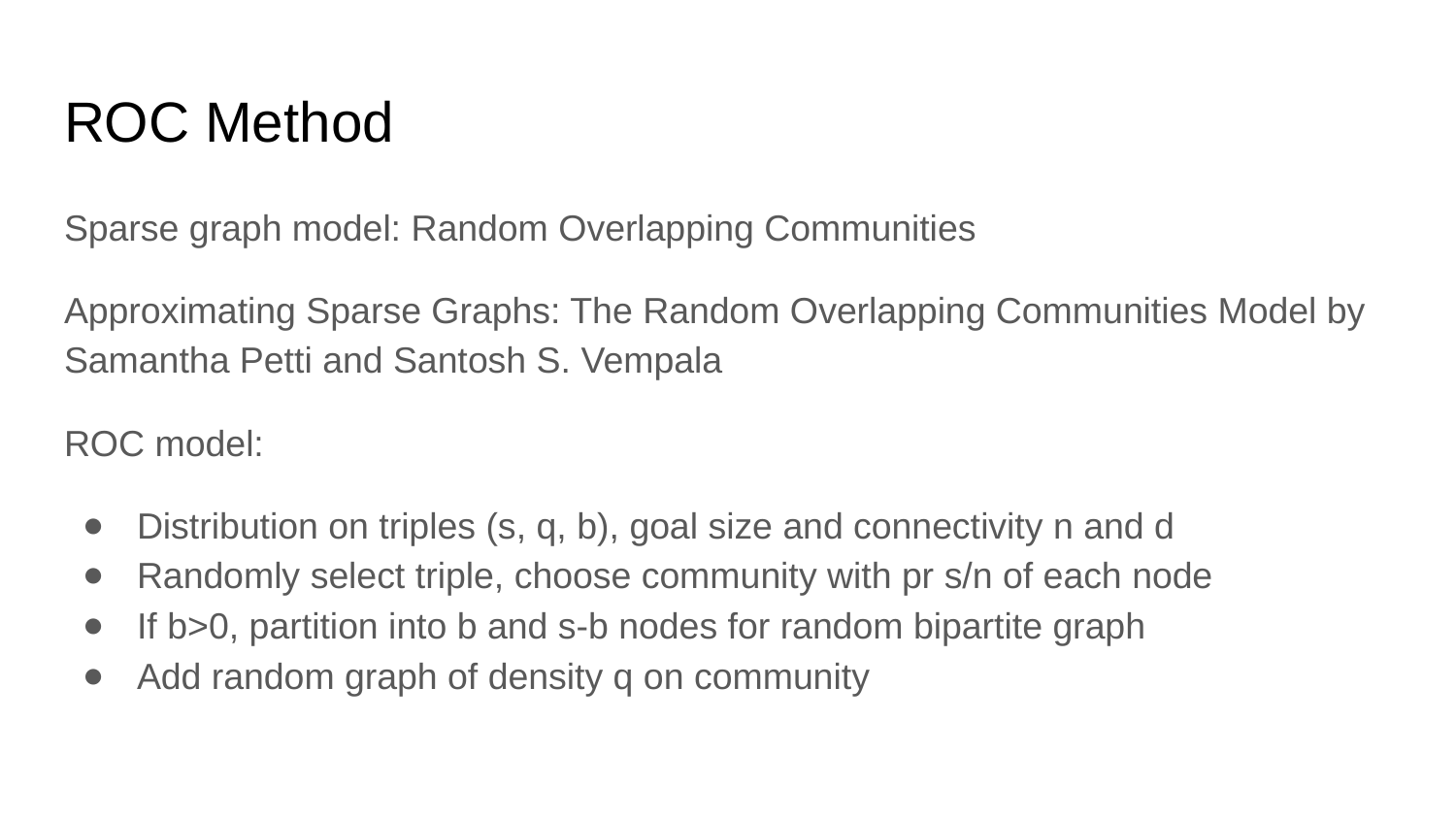

# ROC Method
Sparse graph model: Random Overlapping Communities
Approximating Sparse Graphs: The Random Overlapping Communities Model by Samantha Petti and Santosh S. Vempala
ROC model:
Distribution on triples (s, q, b), goal size and connectivity n and d
Randomly select triple, choose community with pr s/n of each node
If b>0, partition into b and s-b nodes for random bipartite graph
Add random graph of density q on community